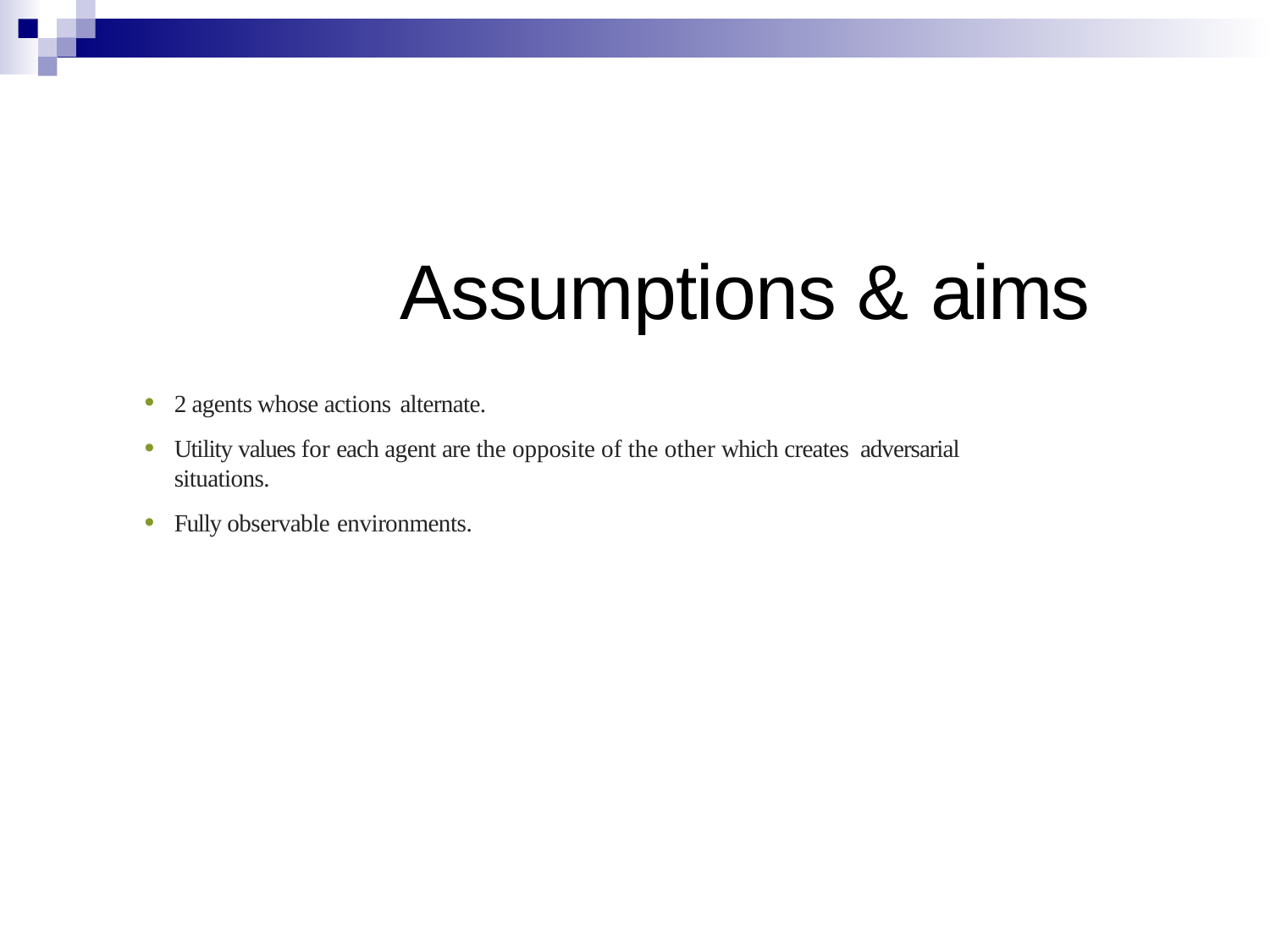

# Assumptions & aims
2 agents whose actions alternate.
Utility values for each agent are the opposite of the other which creates  adversarial situations.
Fully observable environments.